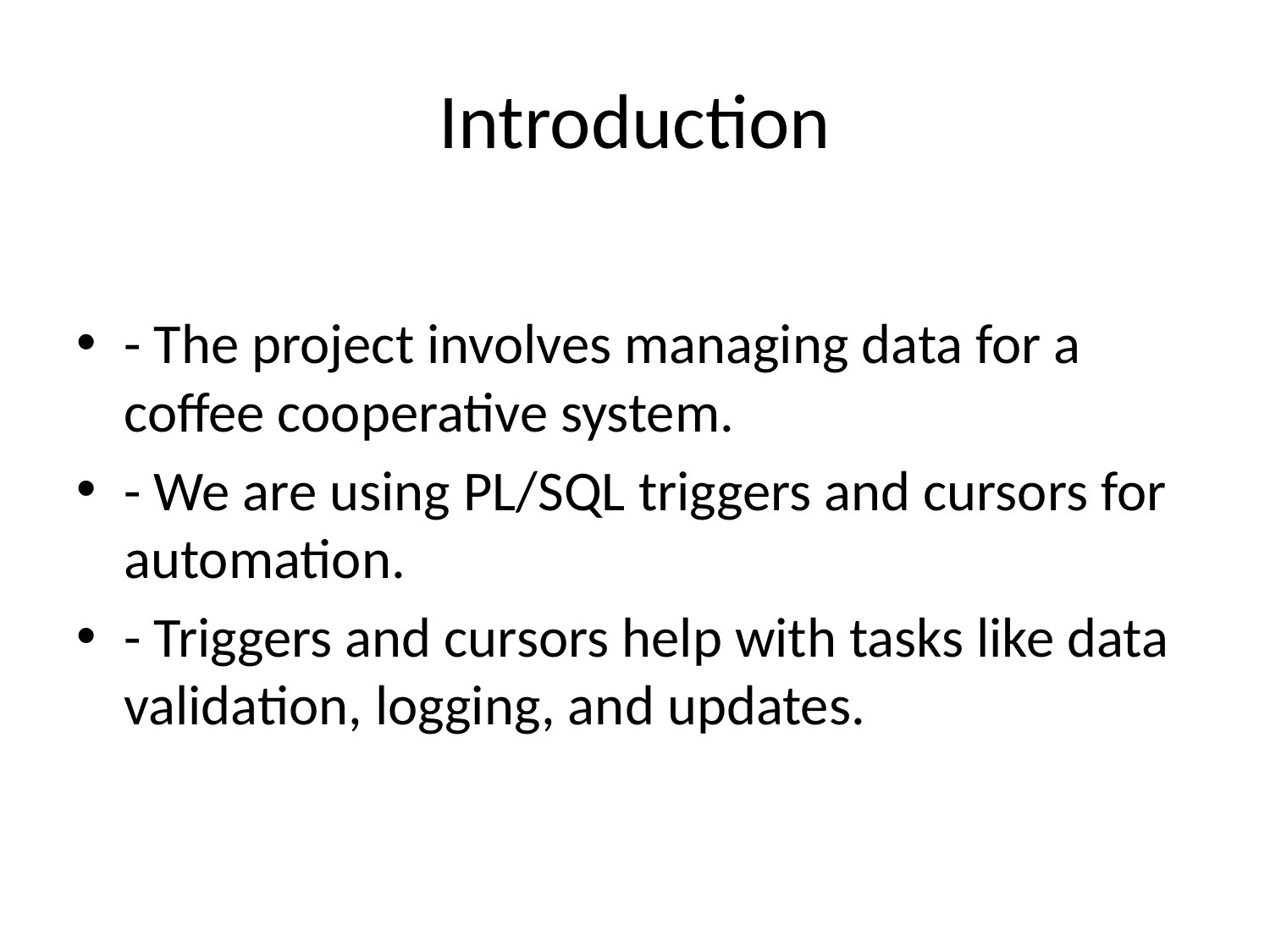

# Introduction

- The project involves managing data for a coffee cooperative system.
- We are using PL/SQL triggers and cursors for automation.
- Triggers and cursors help with tasks like data validation, logging, and updates.